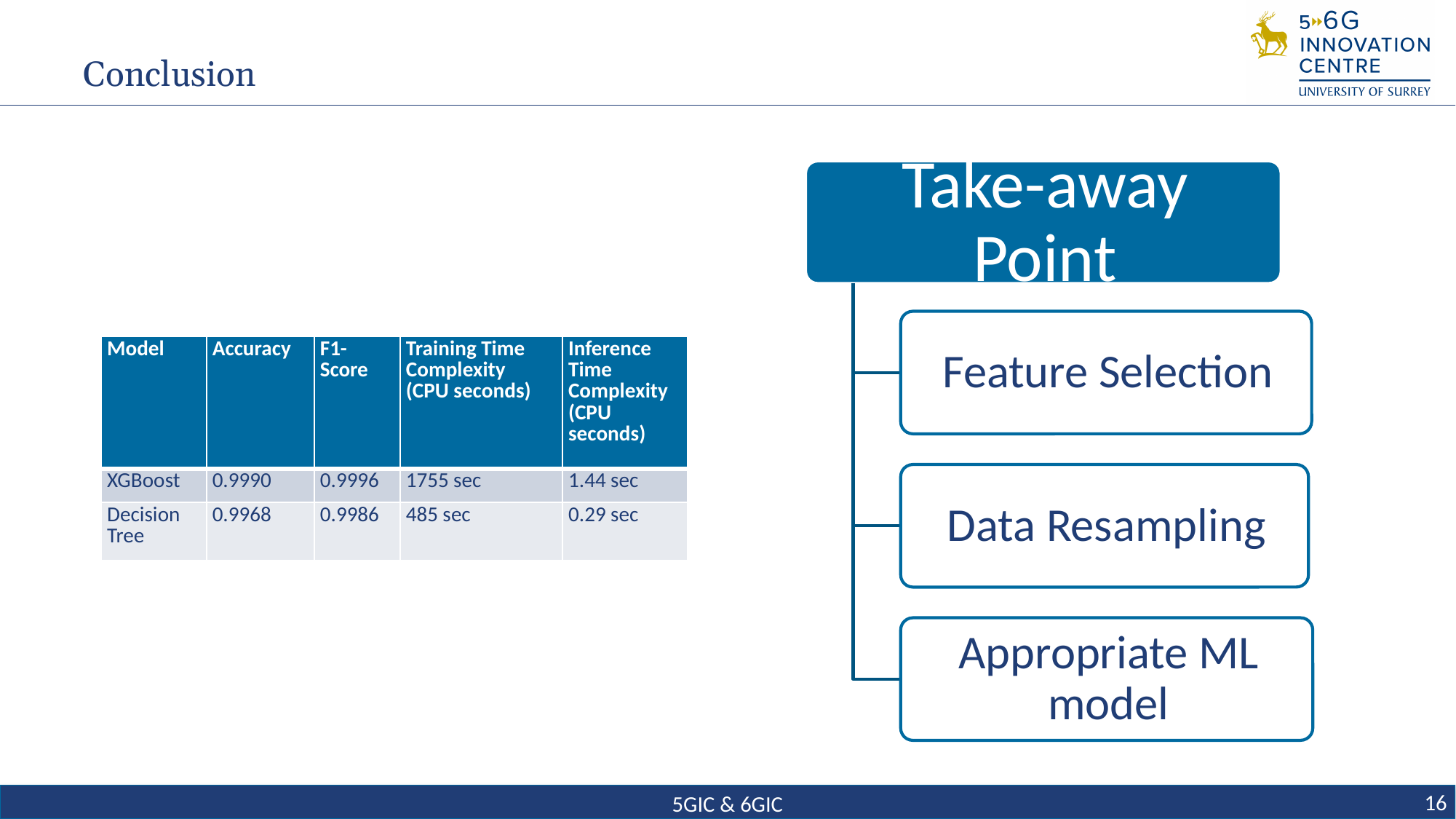

# Conclusion

Take-away Point
Feature Selection
Data Resampling
Appropriate ML model
| Model | Accuracy | F1-Score | Training Time Complexity (CPU seconds) | Inference Time Complexity (CPU seconds) |
| --- | --- | --- | --- | --- |
| XGBoost | 0.9990 | 0.9996 | 1755 sec | 1.44 sec |
| Decision Tree | 0.9968 | 0.9986 | 485 sec | 0.29 sec |
16